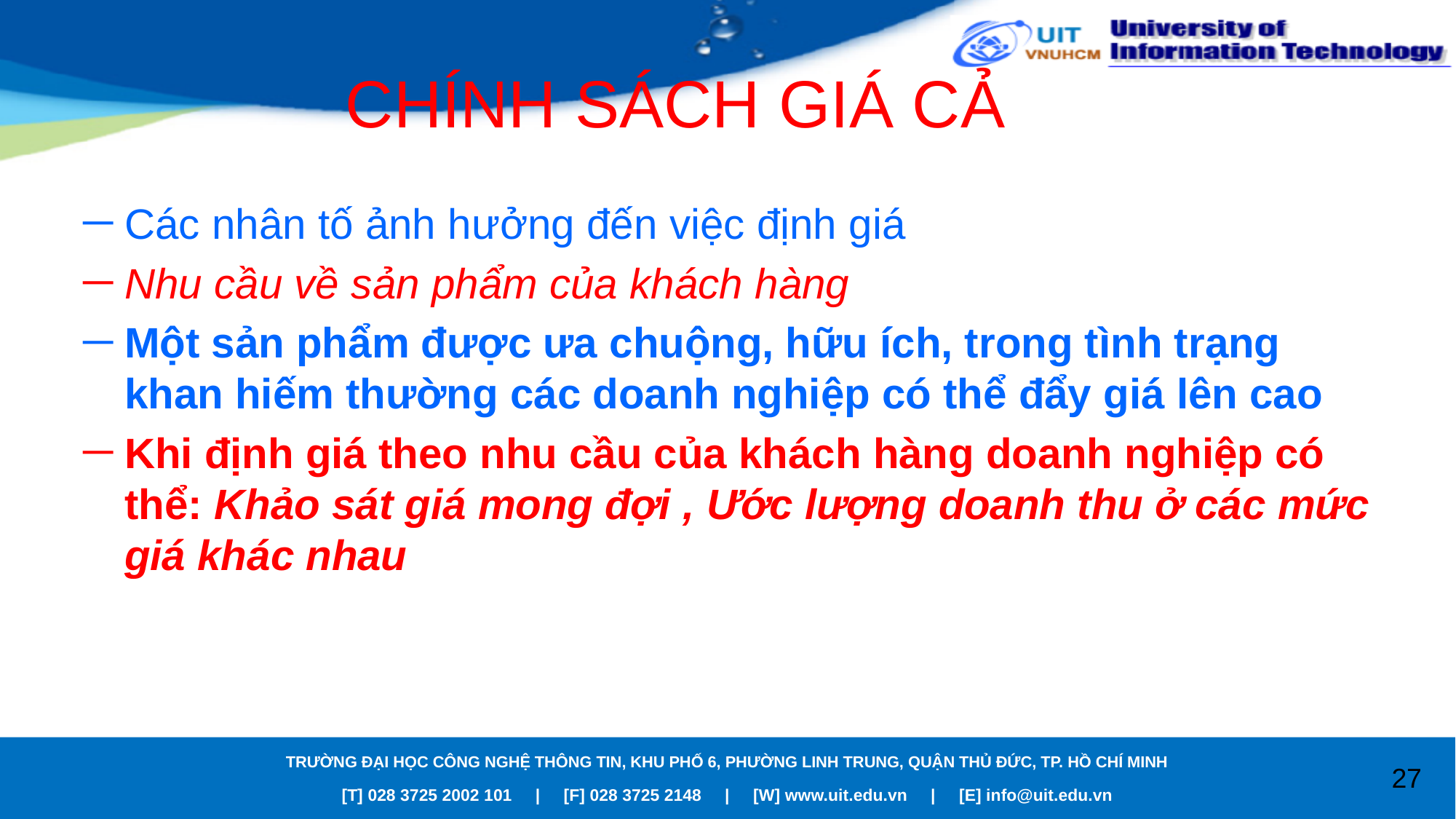

# CHÍNH SÁCH GIÁ CẢ
Các nhân tố ảnh hưởng đến việc định giá
Nhu cầu về sản phẩm của khách hàng
Một sản phẩm được ưa chuộng, hữu ích, trong tình trạng khan hiếm thường các doanh nghiệp có thể đẩy giá lên cao
Khi định giá theo nhu cầu của khách hàng doanh nghiệp có thể: Khảo sát giá mong đợi , Ước lượng doanh thu ở các mức giá khác nhau